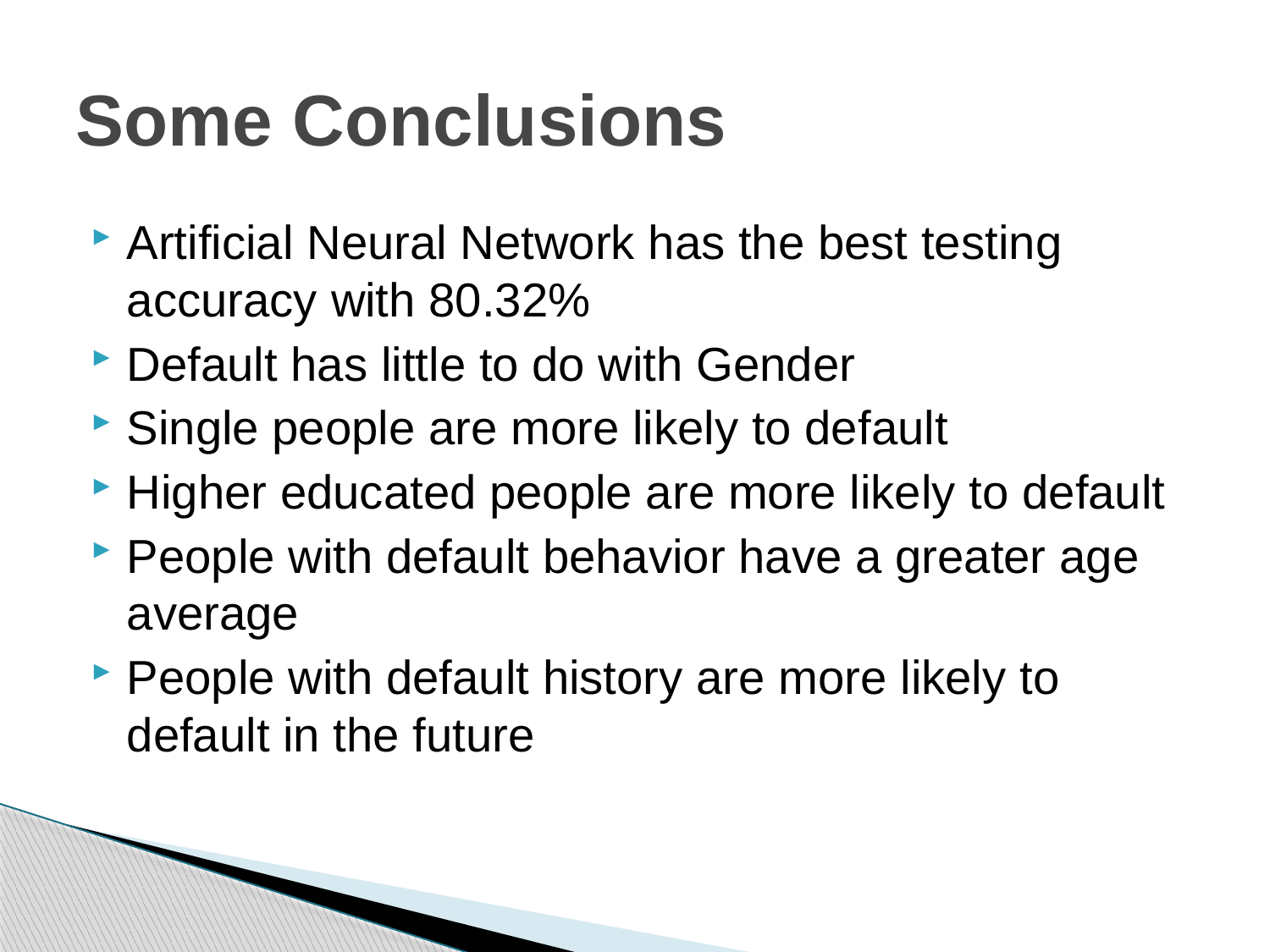

# Some Conclusions
Artificial Neural Network has the best testing accuracy with 80.32%
Default has little to do with Gender
Single people are more likely to default
Higher educated people are more likely to default
People with default behavior have a greater age average
People with default history are more likely to default in the future